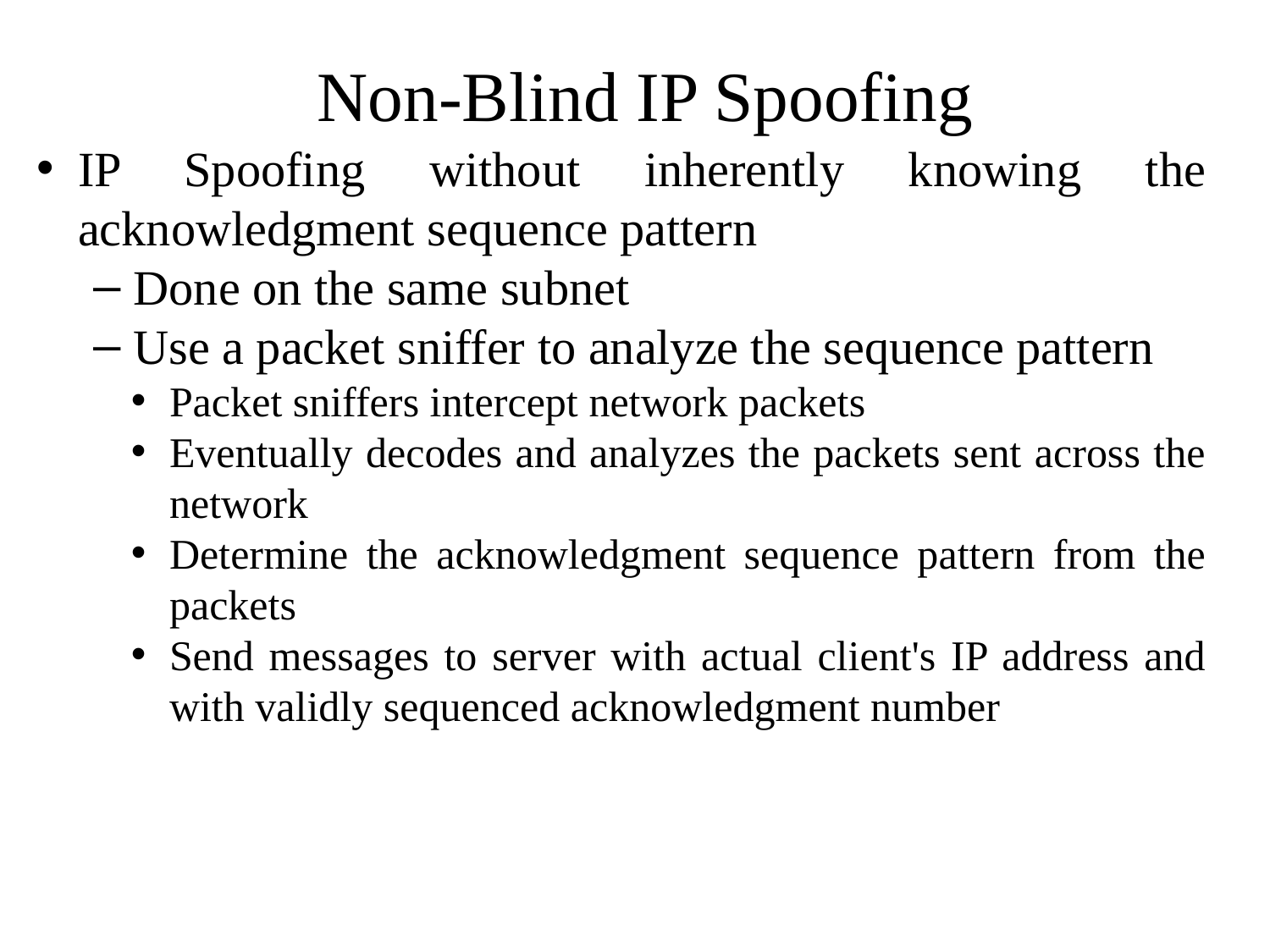

# Non-Blind IP Spoofing
IP Spoofing without inherently knowing the acknowledgment sequence pattern
Done on the same subnet
Use a packet sniffer to analyze the sequence pattern
Packet sniffers intercept network packets
Eventually decodes and analyzes the packets sent across the network
Determine the acknowledgment sequence pattern from the packets
Send messages to server with actual client's IP address and with validly sequenced acknowledgment number